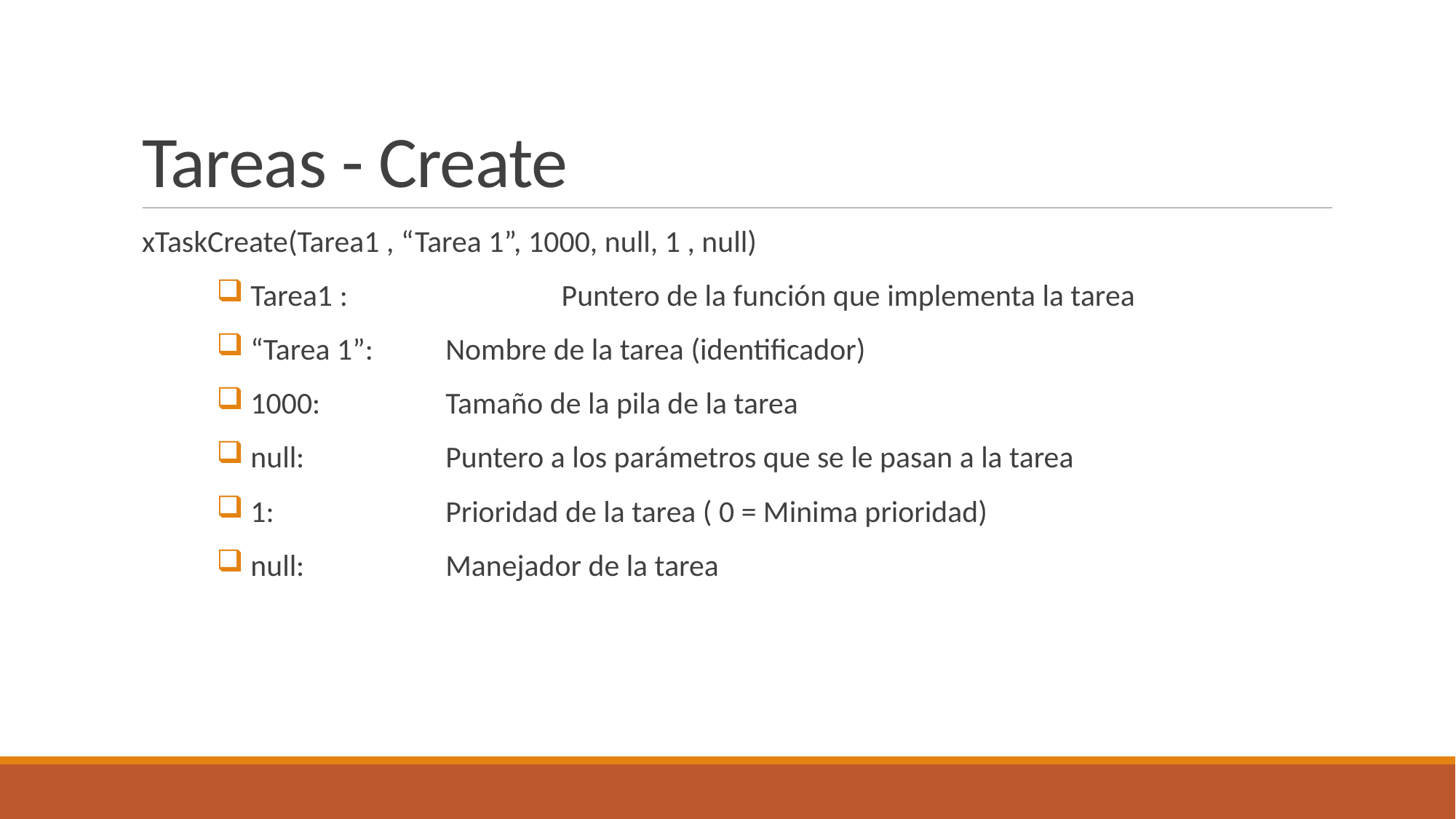

# Tareas - Create
xTaskCreate(Tarea1 , “Tarea 1”, 1000, null, 1 , null)
 Tarea1 :		 Puntero de la función que implementa la tarea
 “Tarea 1”: 	Nombre de la tarea (identificador)
 1000:  		Tamaño de la pila de la tarea
 null: 		Puntero a los parámetros que se le pasan a la tarea
 1: 		Prioridad de la tarea ( 0 = Minima prioridad)
 null:		Manejador de la tarea